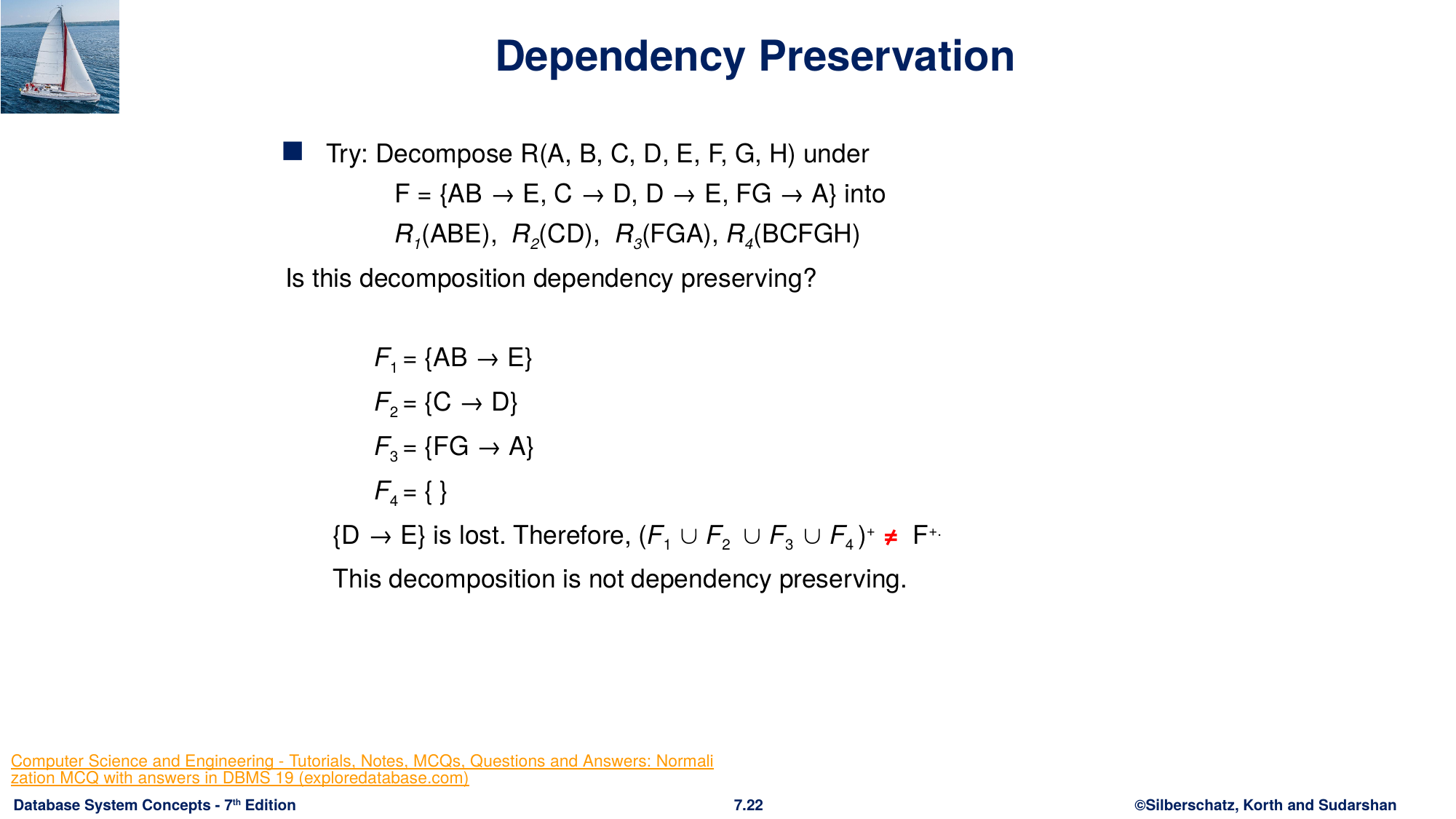

# Dependency Preservation
Try: Decompose R(A, B, C, D, E, F, G, H) under
	F = {AB → E, C → D, D → E, FG → A} into
	R1(ABE),  R2(CD),  R3(FGA), R4(BCFGH)
Is this decomposition dependency preserving?

F1 = {AB → E}
F2 = {C → D}
F3 = {FG → A}
F4 = { }
{D → E} is lost. Therefore, (F1 ∪ F2  ∪ F3  ∪ F4 )+  ≠  F+.
This decomposition is not dependency preserving.
Computer Science and Engineering - Tutorials, Notes, MCQs, Questions and Answers: Normalization MCQ with answers in DBMS 19 (exploredatabase.com)